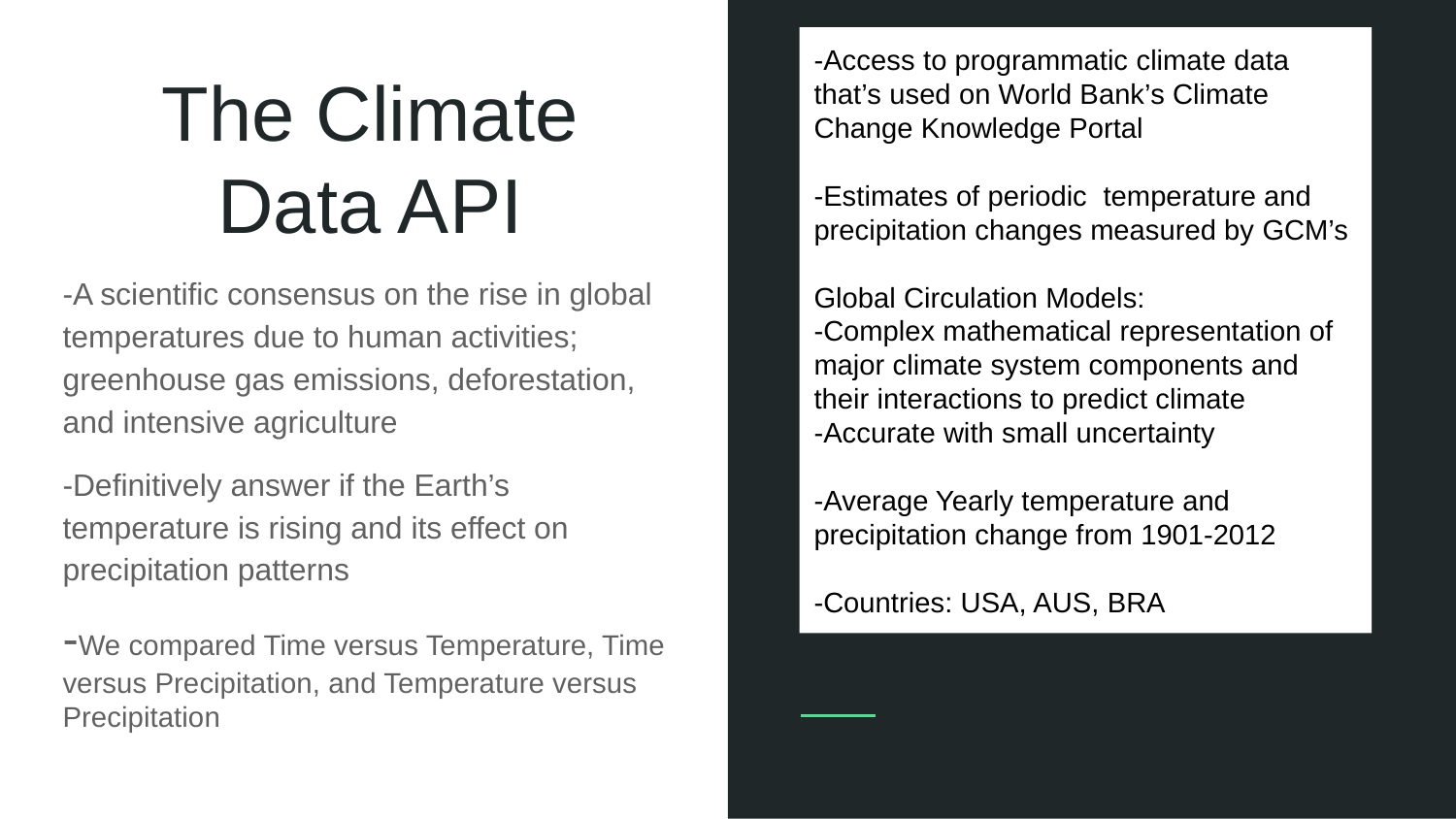

-Access to programmatic climate data that’s used on World Bank’s Climate Change Knowledge Portal

-Estimates of periodic  temperature and precipitation changes measured by GCM’s

Global Circulation Models:
-Complex mathematical representation of major climate system components and their interactions to predict climate
-Accurate with small uncertainty

-Average Yearly temperature and precipitation change from 1901-2012

-Countries: USA, AUS, BRA
# The Climate Data API
-A scientific consensus on the rise in global temperatures due to human activities; greenhouse gas emissions, deforestation, and intensive agriculture
-Definitively answer if the Earth’s temperature is rising and its effect on precipitation patterns
-We compared Time versus Temperature, Time versus Precipitation, and Temperature versus Precipitation